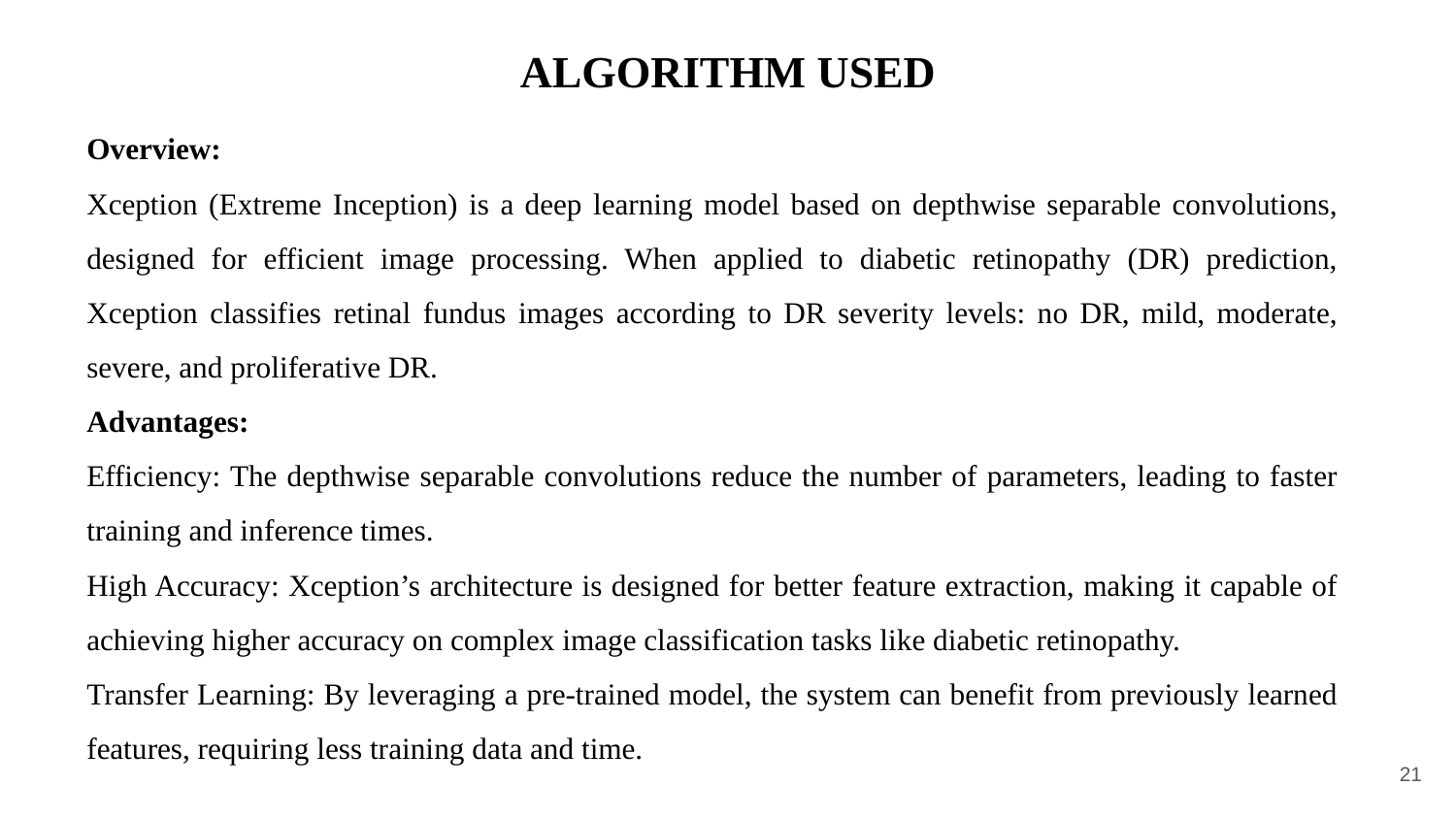

ALGORITHM USED
Overview:
Xception (Extreme Inception) is a deep learning model based on depthwise separable convolutions, designed for efficient image processing. When applied to diabetic retinopathy (DR) prediction, Xception classifies retinal fundus images according to DR severity levels: no DR, mild, moderate, severe, and proliferative DR.
Advantages:
Efficiency: The depthwise separable convolutions reduce the number of parameters, leading to faster training and inference times.
High Accuracy: Xception’s architecture is designed for better feature extraction, making it capable of achieving higher accuracy on complex image classification tasks like diabetic retinopathy.
Transfer Learning: By leveraging a pre-trained model, the system can benefit from previously learned features, requiring less training data and time.
21